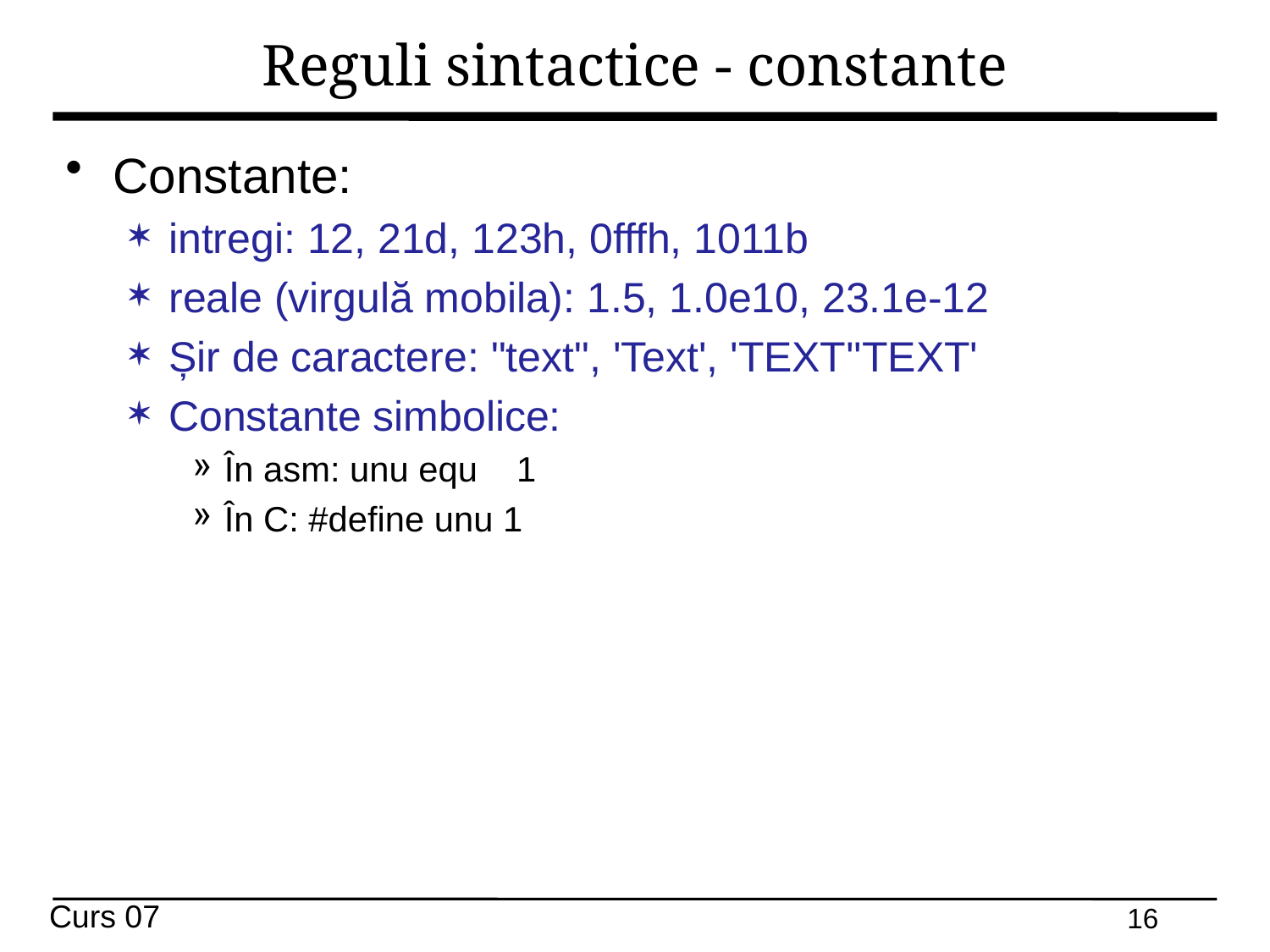

# Reguli sintactice - constante
Constante:
intregi: 12, 21d, 123h, 0fffh, 1011b
reale (virgulă mobila): 1.5, 1.0e10, 23.1e-12
Șir de caractere: "text", 'Text', 'TEXT''TEXT'
Constante simbolice:
În asm: unu equ    1
În C: #define unu 1